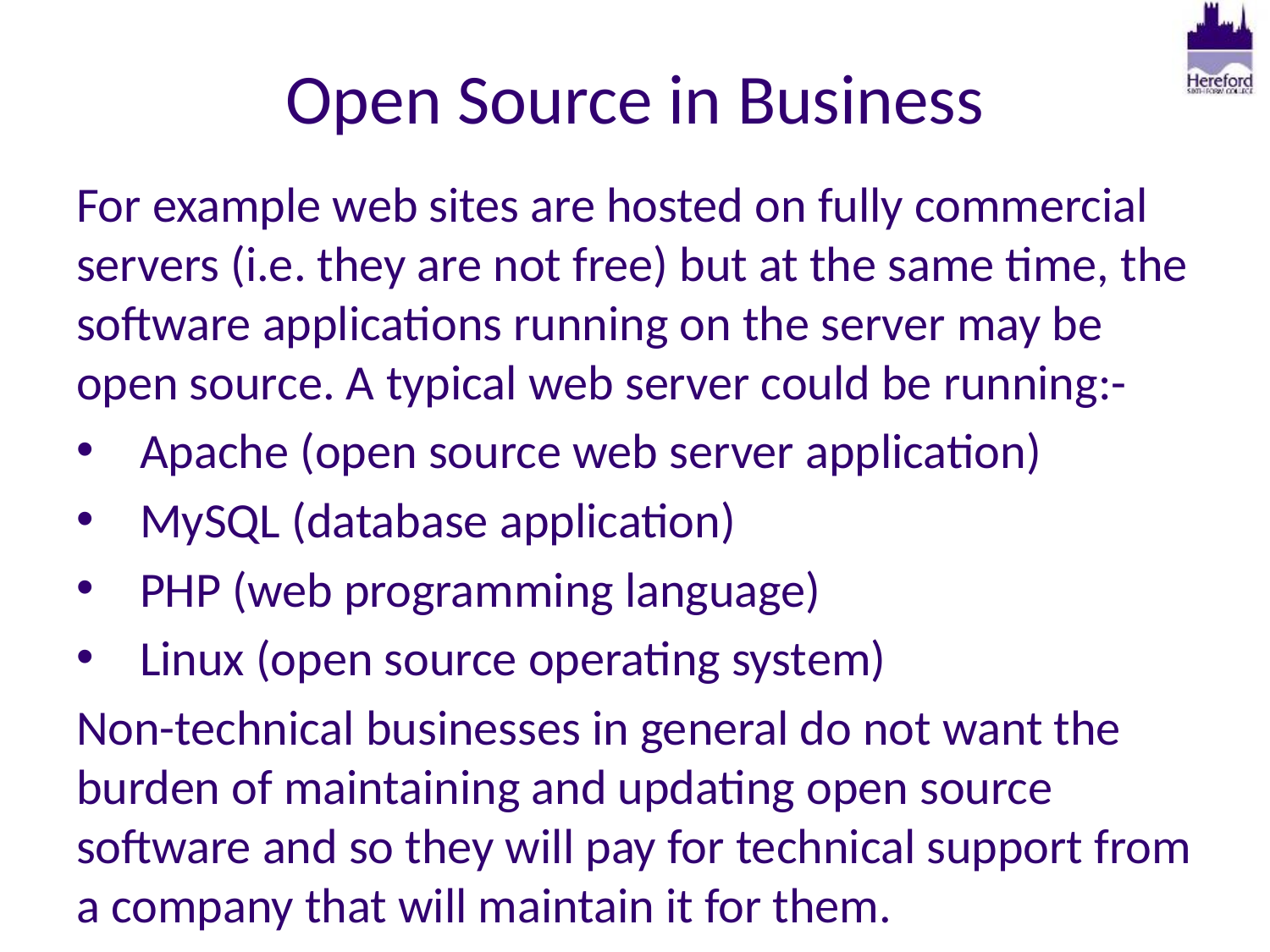

# Open Source in Business
For example web sites are hosted on fully commercial servers (i.e. they are not free) but at the same time, the software applications running on the server may be open source. A typical web server could be running:-
Apache (open source web server application)
MySQL (database application)
PHP (web programming language)
Linux (open source operating system)
Non-technical businesses in general do not want the burden of maintaining and updating open source software and so they will pay for technical support from a company that will maintain it for them.